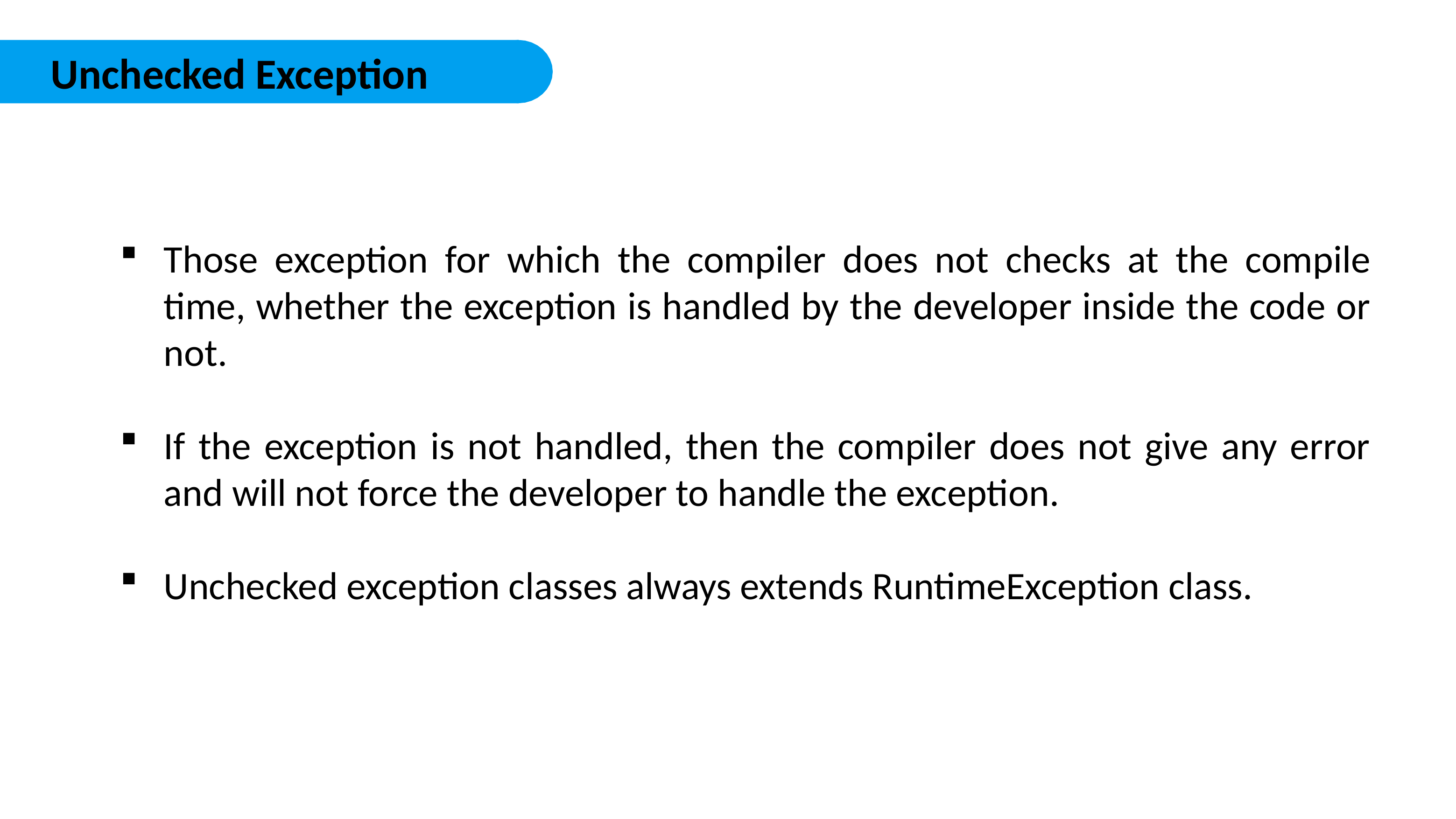

Unchecked Exception
Those exception for which the compiler does not checks at the compile time, whether the exception is handled by the developer inside the code or not.

If the exception is not handled, then the compiler does not give any error and will not force the developer to handle the exception.

Unchecked exception classes always extends RuntimeException class.